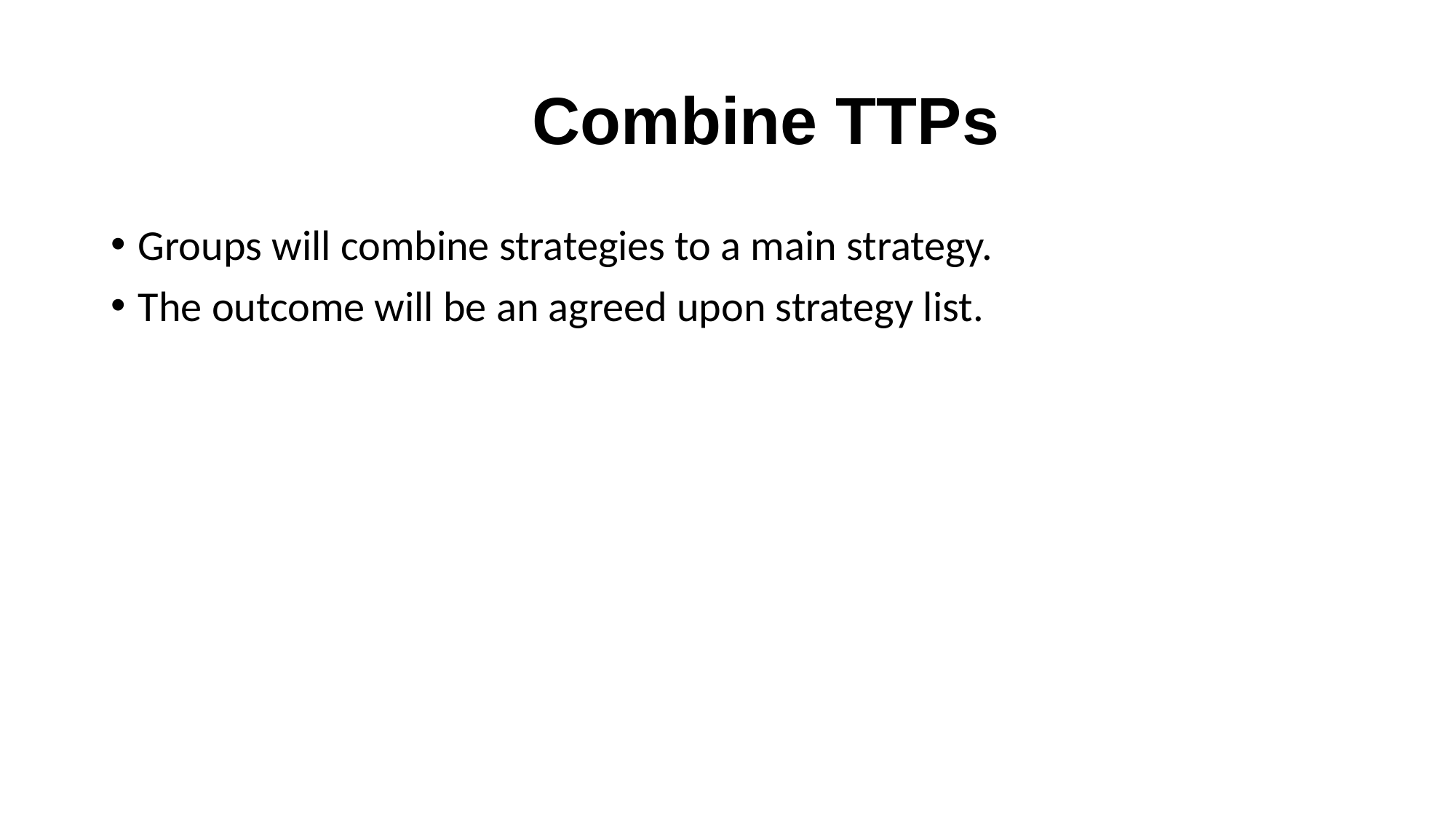

# Combine TTPs
Groups will combine strategies to a main strategy.
The outcome will be an agreed upon strategy list.